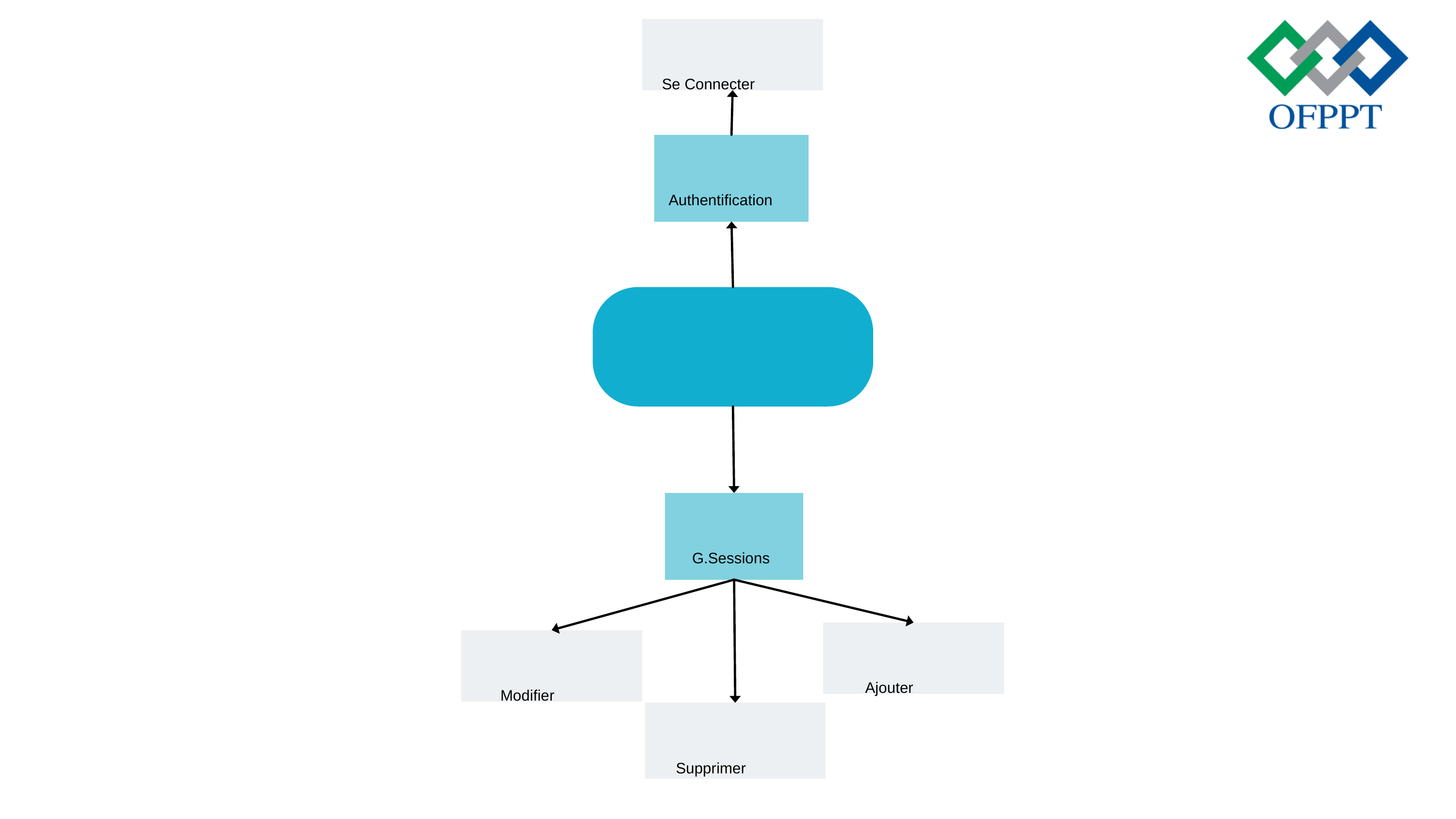

Se Connecter

Authentification

Instructeur 1/2

G.Sessions

Ajouter

Modifier

Supprimer